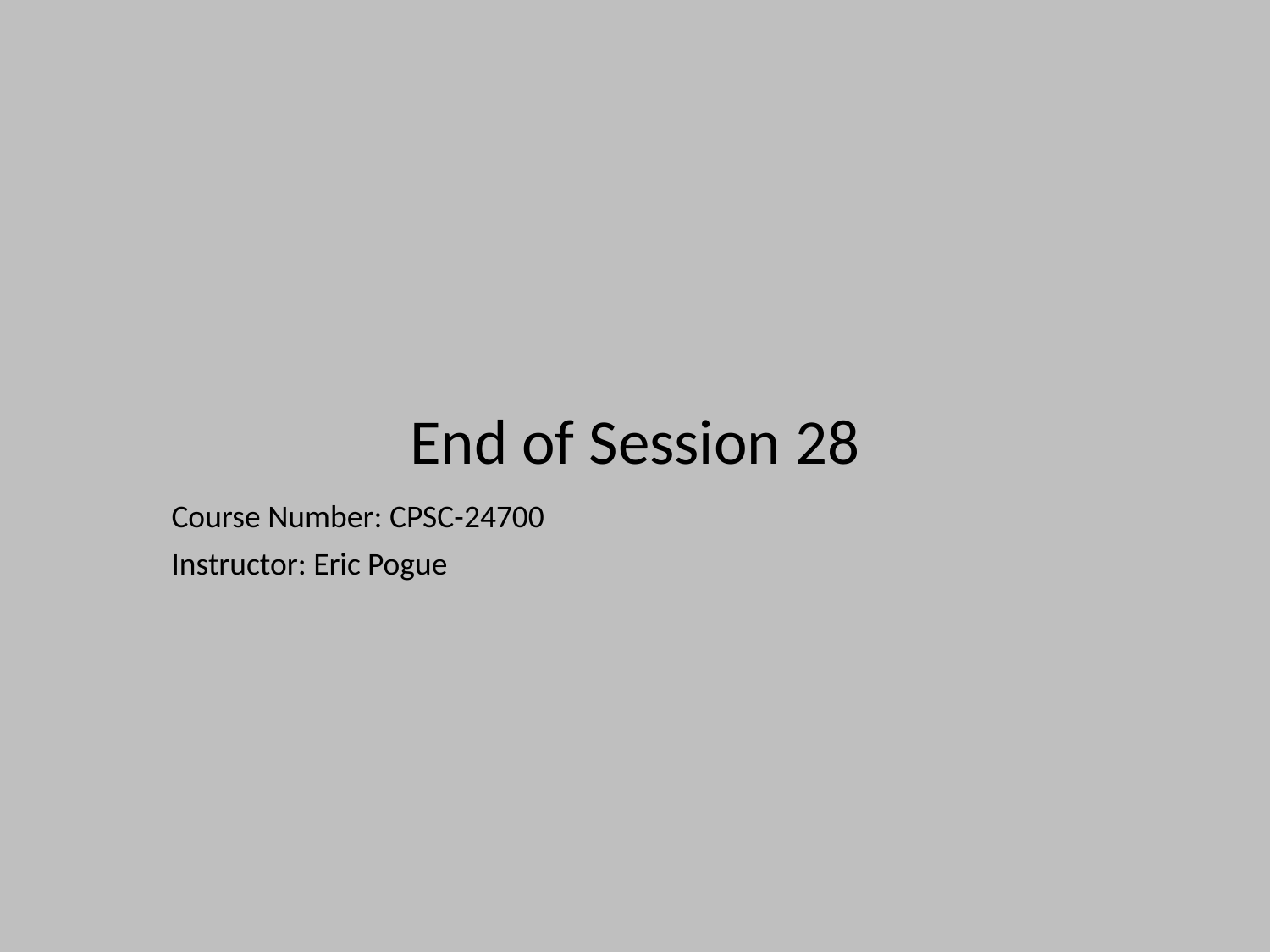

# End of Session 28
Course Number: CPSC-24700
Instructor: Eric Pogue